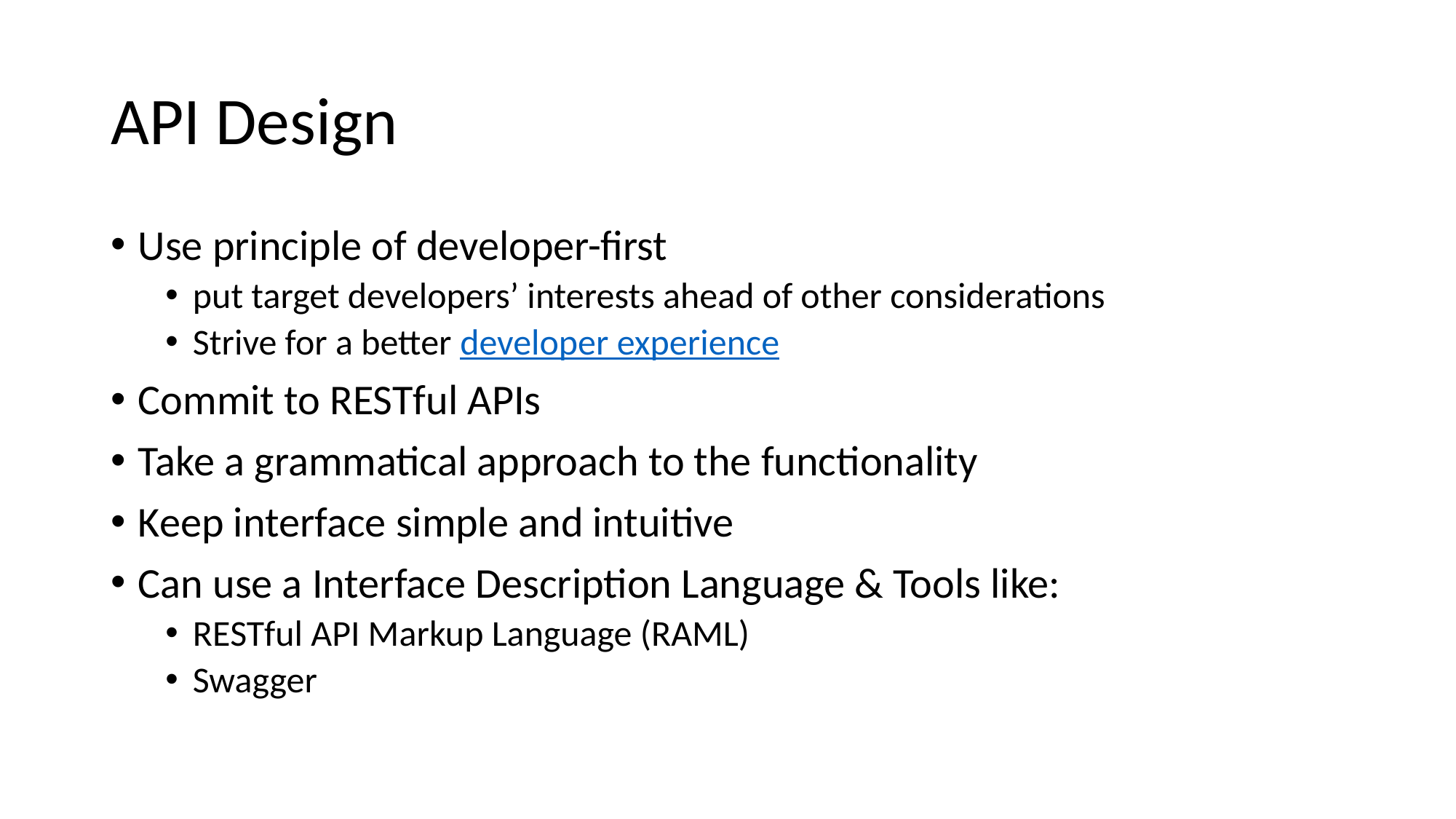

# API Design
Use principle of developer-first
put target developers’ interests ahead of other considerations
Strive for a better developer experience
Commit to RESTful APIs
Take a grammatical approach to the functionality
Keep interface simple and intuitive
Can use a Interface Description Language & Tools like:
RESTful API Markup Language (RAML)
Swagger